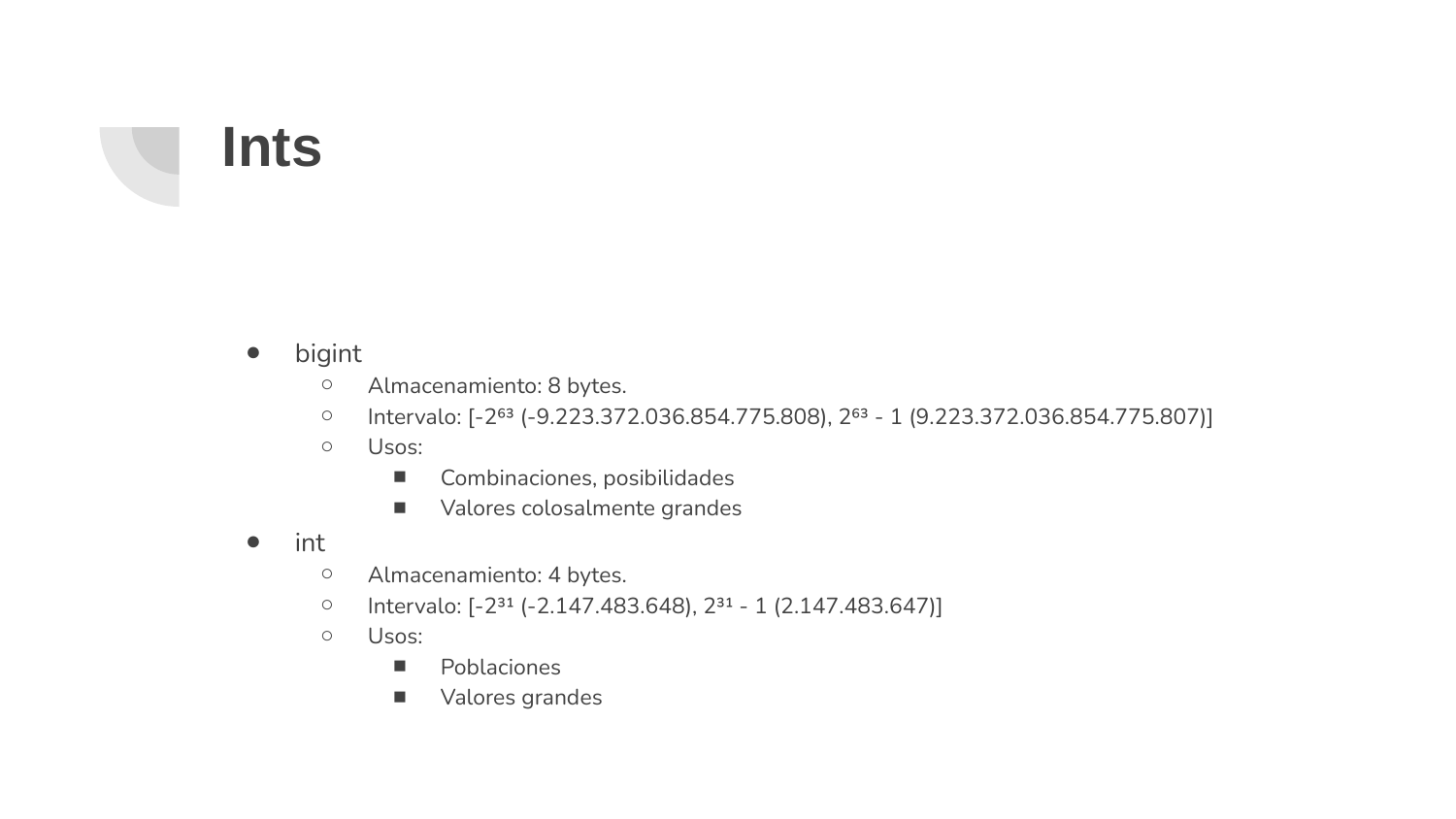

# Ints
bigint
Almacenamiento: 8 bytes.
Intervalo: [-2⁶³ (-9.223.372.036.854.775.808), 2⁶³ - 1 (9.223.372.036.854.775.807)]
Usos:
Combinaciones, posibilidades
Valores colosalmente grandes
int
Almacenamiento: 4 bytes.
Intervalo: [-2³¹ (-2.147.483.648), 2³¹ - 1 (2.147.483.647)]
Usos:
Poblaciones
Valores grandes